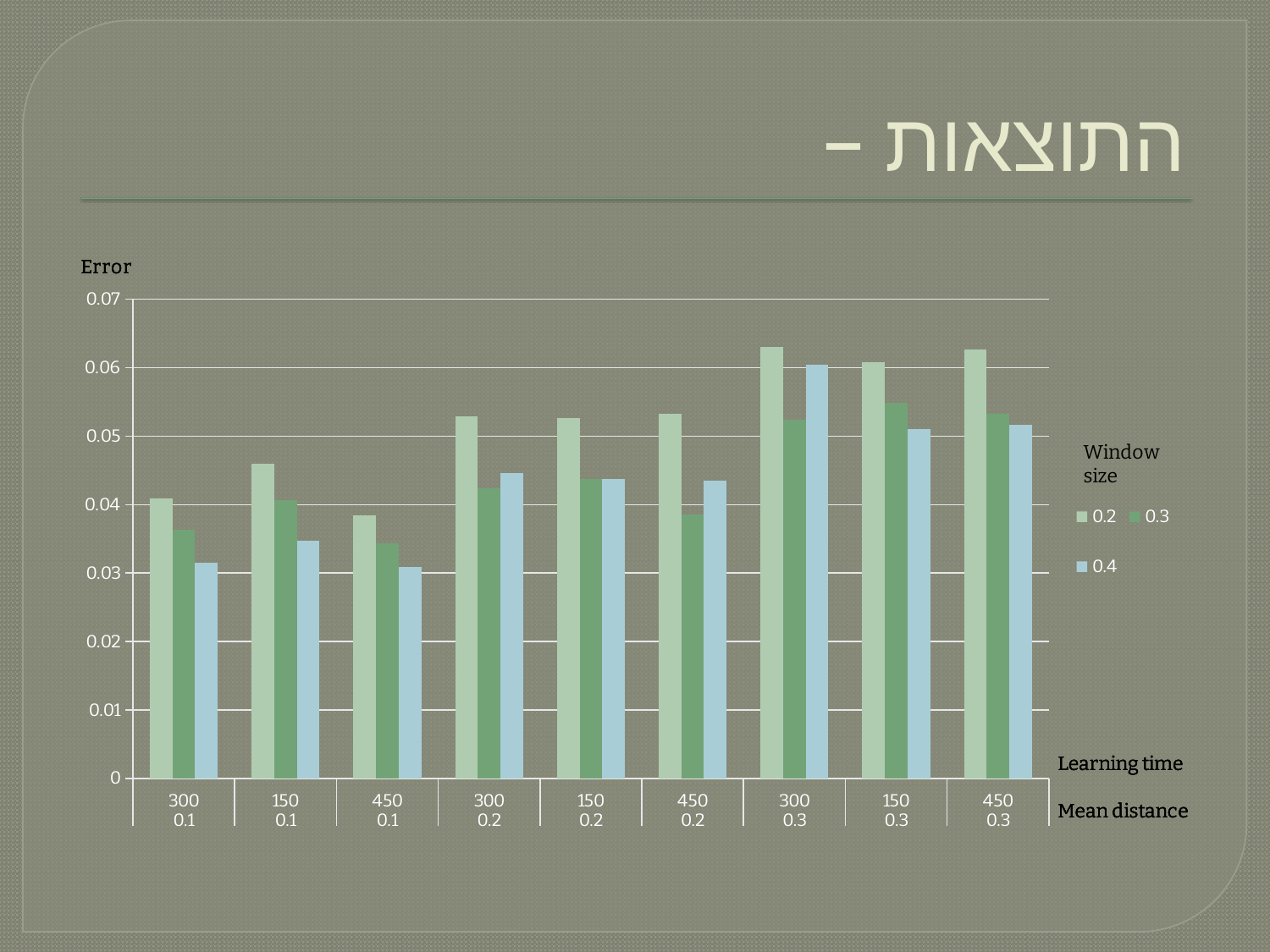

# התוצאות –

### Chart

| Category |  |  |  |
|---|---|---|---|
| 300 | 0.0409 | 0.0363 | 0.0315 |
| 150 | 0.046 | 0.0406 | 0.0347 |
| 450 | 0.0384 | 0.0343 | 0.0309 |
| 300 | 0.0529 | 0.0424 | 0.0446 |
| 150 | 0.0527 | 0.0437 | 0.0437 |
| 450 | 0.0533 | 0.0386 | 0.0435 |
| 300 | 0.063 | 0.0524 | 0.0605 |
| 150 | 0.0608 | 0.0549 | 0.051 |
| 450 | 0.0627 | 0.0533 | 0.0516 |